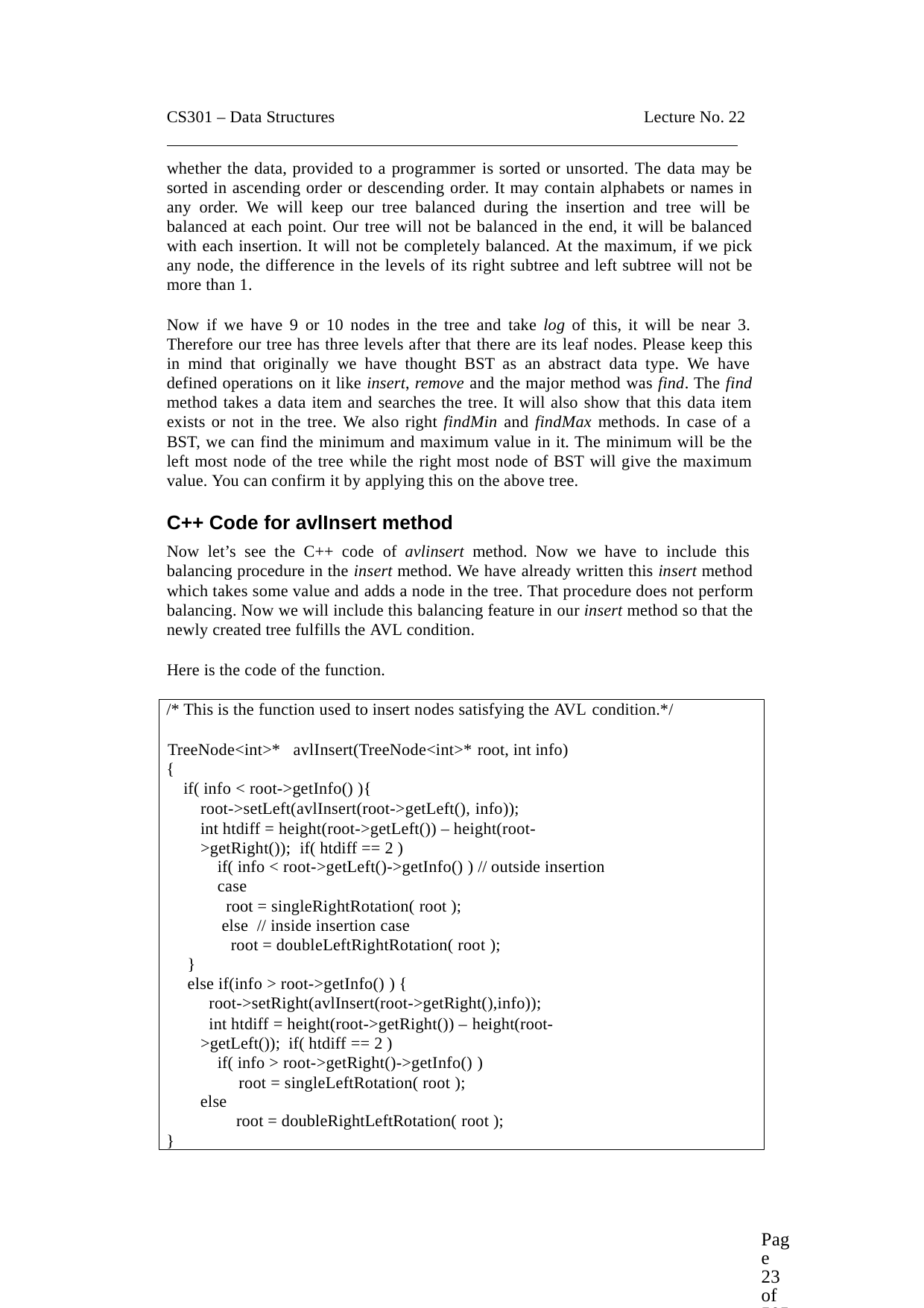

CS301 – Data Structures	Lecture No. 22

whether the data, provided to a programmer is sorted or unsorted. The data may be  sorted in ascending order or descending order. It may contain alphabets or names in  any order. We will keep our tree balanced during the insertion and tree will be  balanced at each point. Our tree will not be balanced in the end, it will be balanced  with each insertion. It will not be completely balanced. At the maximum, if we pick  any node, the difference in the levels of its right subtree and left subtree will not be  more than 1.

Now if we have 9 or 10 nodes in the tree and take log of this, it will be near 3.  Therefore our tree has three levels after that there are its leaf nodes. Please keep this  in mind that originally we have thought BST as an abstract data type. We have  defined operations on it like insert, remove and the major method was find. The find  method takes a data item and searches the tree. It will also show that this data item  exists or not in the tree. We also right findMin and findMax methods. In case of a  BST, we can find the minimum and maximum value in it. The minimum will be the  left most node of the tree while the right most node of BST will give the maximum  value. You can confirm it by applying this on the above tree.

C++ Code for avlInsert method
Now let’s see the C++ code of avlinsert method. Now we have to include this  balancing procedure in the insert method. We have already written this insert method  which takes some value and adds a node in the tree. That procedure does not perform  balancing. Now we will include this balancing feature in our insert method so that the  newly created tree fulfills the AVL condition.

Here is the code of the function.

/* This is the function used to insert nodes satisfying the AVL condition.*/

TreeNode<int>*   avlInsert(TreeNode<int>* root, int info)
{
if( info < root->getInfo() ){
root->setLeft(avlInsert(root->getLeft(), info));
int htdiff = height(root->getLeft()) – height(root->getRight());  if( htdiff == 2 )
if( info < root->getLeft()->getInfo() ) // outside insertion case
root = singleRightRotation( root );  else  // inside insertion case
root = doubleLeftRightRotation( root );
}
else if(info > root->getInfo() ) {
root->setRight(avlInsert(root->getRight(),info));
int htdiff = height(root->getRight()) – height(root->getLeft());  if( htdiff == 2 )
if( info > root->getRight()->getInfo() )  root = singleLeftRotation( root );
else
root = doubleRightLeftRotation( root );
}
Page 23 of 505